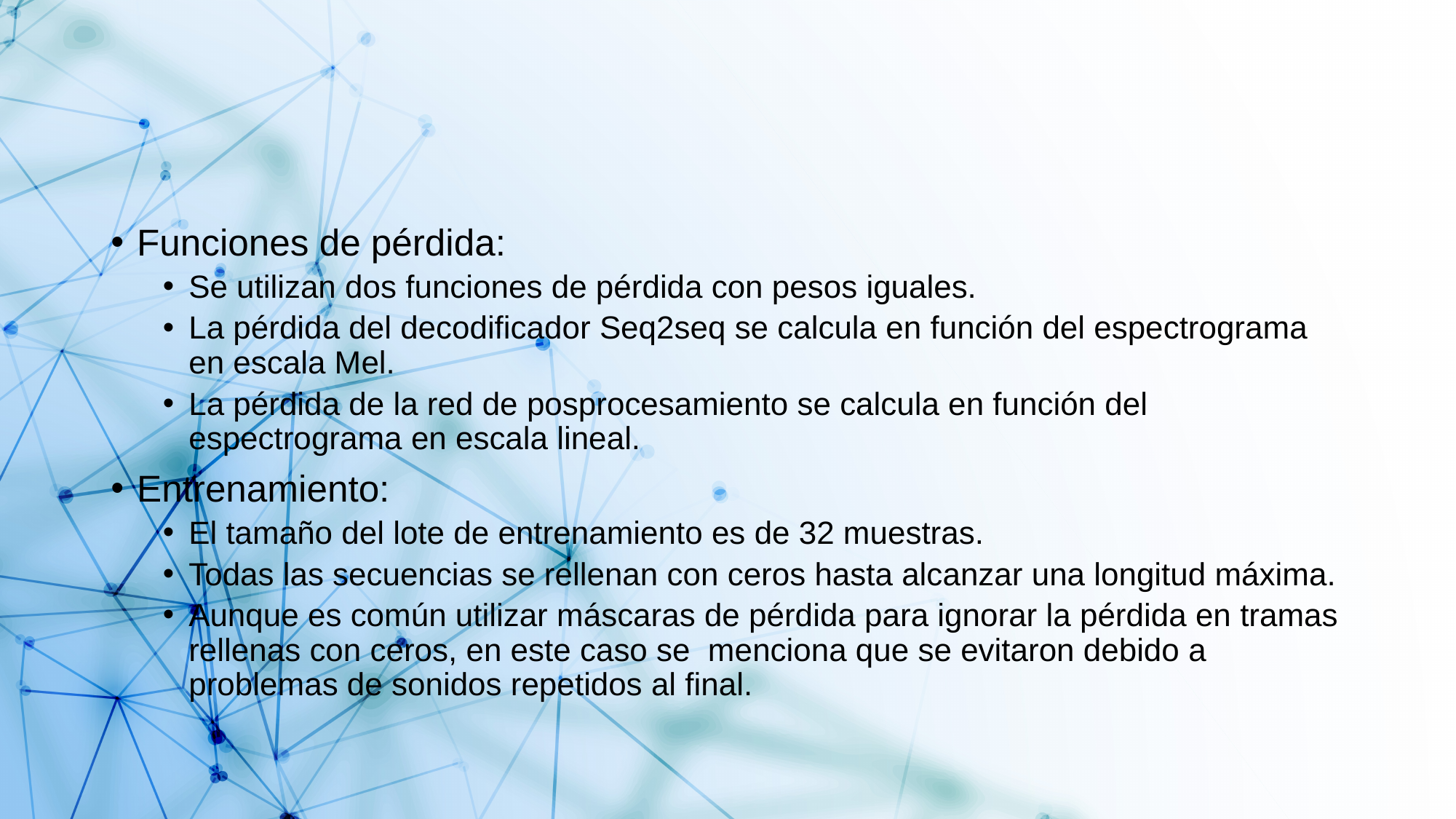

#
Funciones de pérdida:
Se utilizan dos funciones de pérdida con pesos iguales.
La pérdida del decodificador Seq2seq se calcula en función del espectrograma en escala Mel.
La pérdida de la red de posprocesamiento se calcula en función del espectrograma en escala lineal.
Entrenamiento:
El tamaño del lote de entrenamiento es de 32 muestras.
Todas las secuencias se rellenan con ceros hasta alcanzar una longitud máxima.
Aunque es común utilizar máscaras de pérdida para ignorar la pérdida en tramas rellenas con ceros, en este caso se  menciona que se evitaron debido a problemas de sonidos repetidos al final.